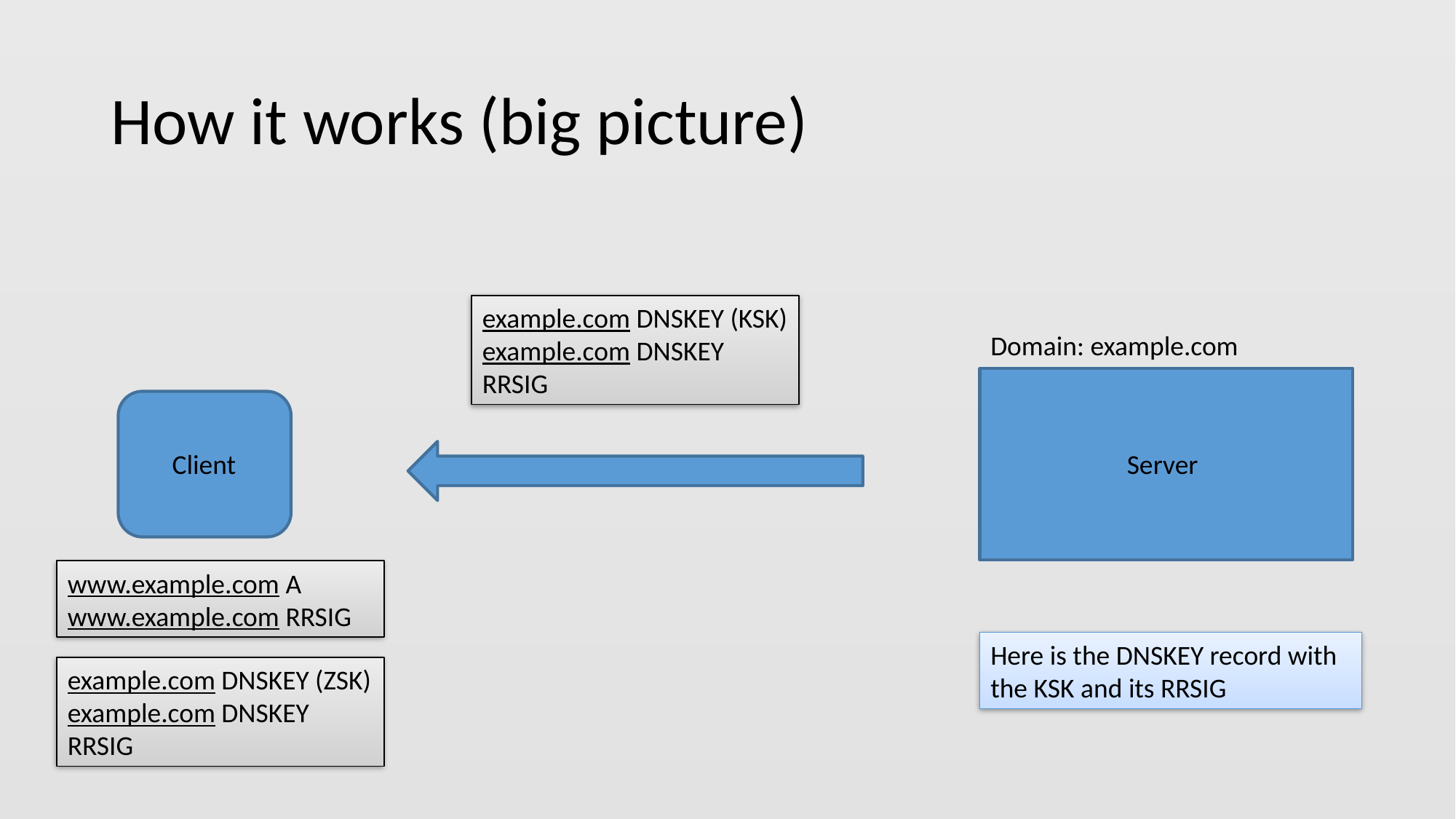

# How it works (big picture)
example.com DNSKEY (KSK)
example.com DNSKEY RRSIG
Domain: example.com

Client

Server
www.example.com A
www.example.com RRSIG
Here is the DNSKEY record with the KSK and its RRSIG
example.com DNSKEY (ZSK)
example.com DNSKEY RRSIG